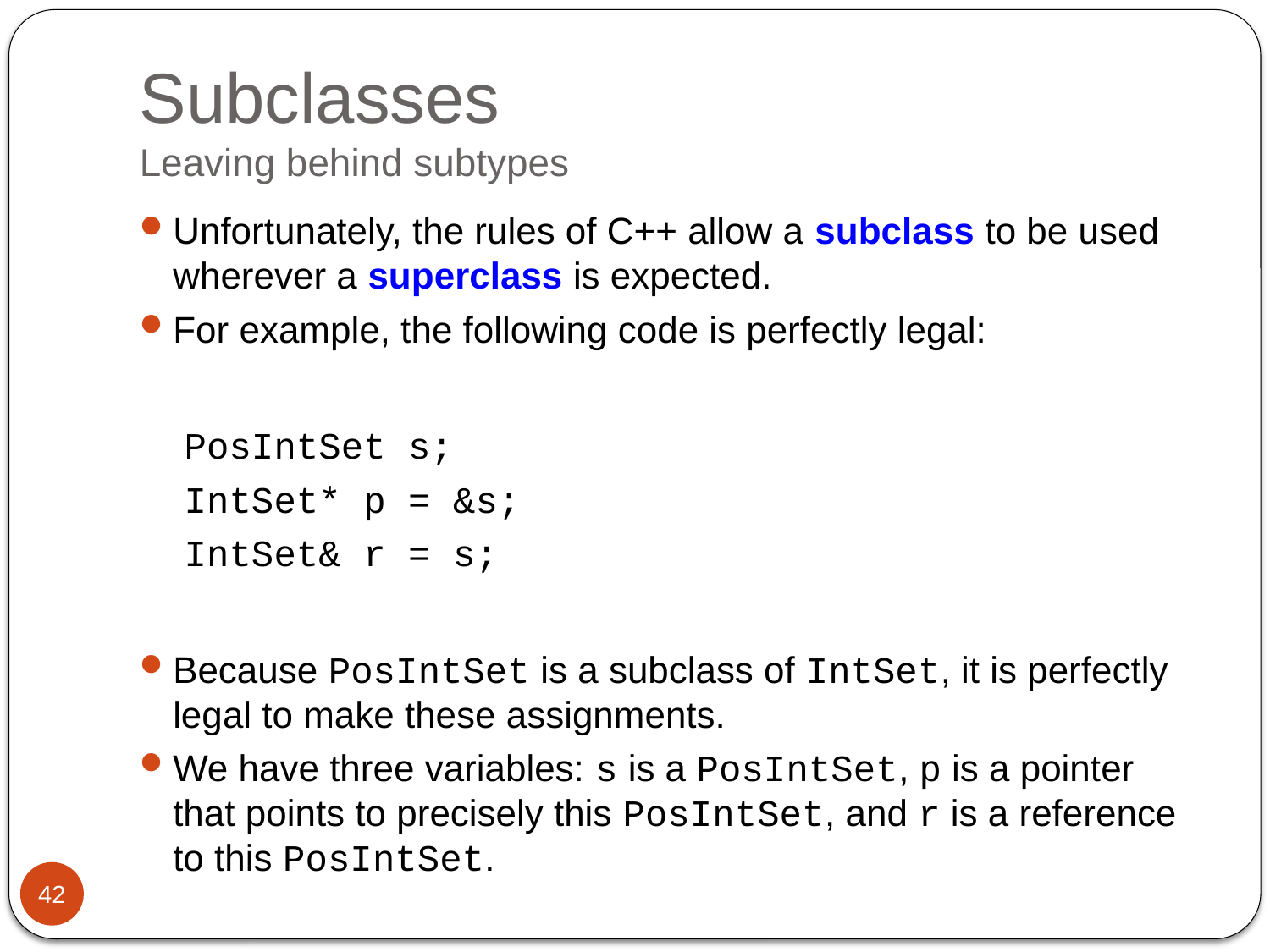

# Subclasses Leaving behind subtypes
Unfortunately, the rules of C++ allow a subclass to be used wherever a superclass is expected.
For example, the following code is perfectly legal:

  PosIntSet s;
  IntSet* p = &s;
  IntSet& r = s;

Because PosIntSet is a subclass of IntSet, it is perfectly legal to make these assignments.
We have three variables: s is a PosIntSet, p is a pointer that points to precisely this PosIntSet, and r is a reference to this PosIntSet.
42